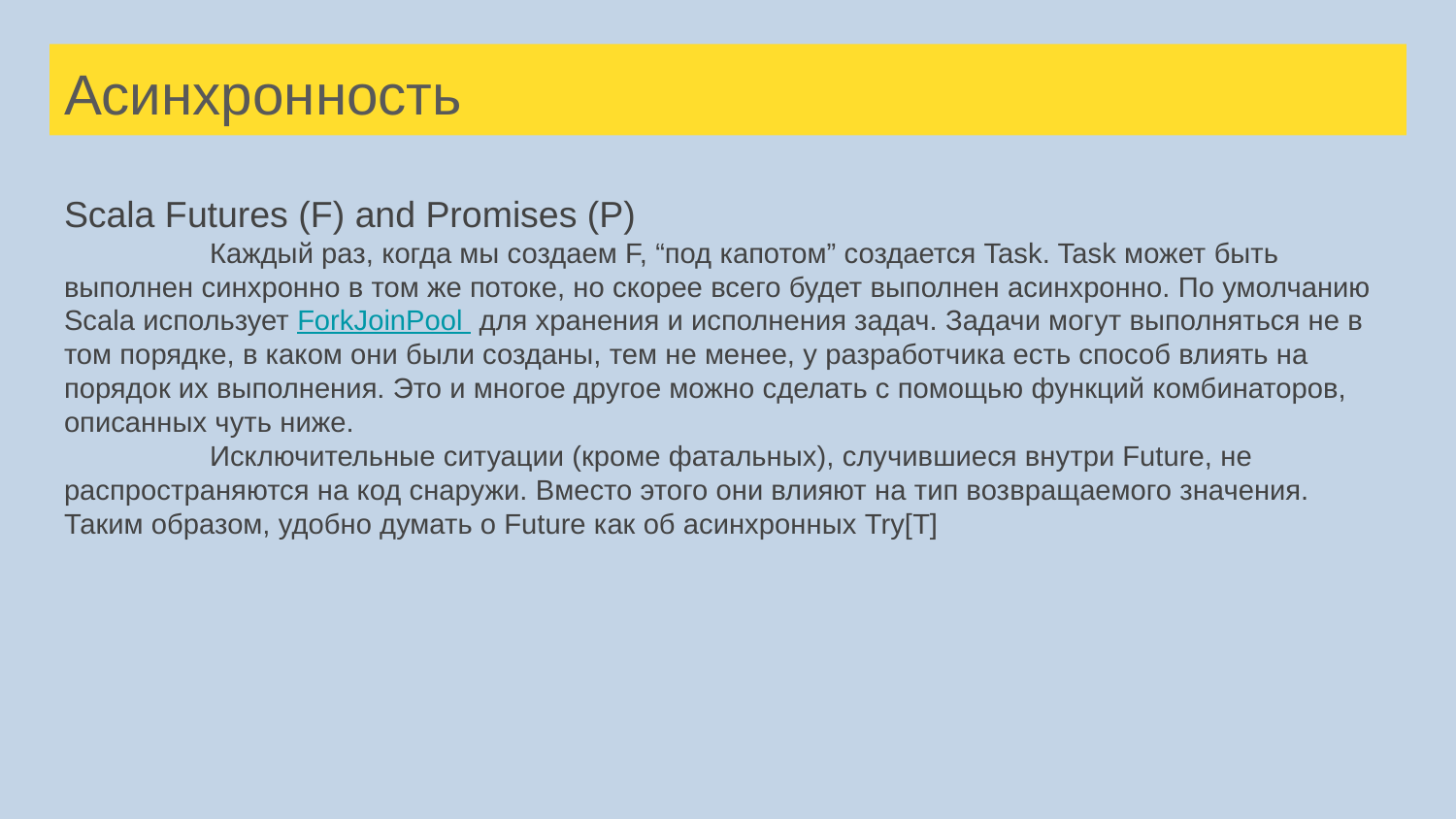

# Асинхронность
Scala Futures (F) and Promises (P)
	Каждый раз, когда мы создаем F, “под капотом” создается Task. Task может быть выполнен синхронно в том же потоке, но скорее всего будет выполнен асинхронно. По умолчанию Scala использует ForkJoinPool  для хранения и исполнения задач. Задачи могут выполняться не в том порядке, в каком они были созданы, тем не менее, у разработчика есть способ влиять на порядок их выполнения. Это и многое другое можно сделать с помощью функций комбинаторов, описанных чуть ниже.
	Исключительные ситуации (кроме фатальных), случившиеся внутри Future, не распространяются на код снаружи. Вместо этого они влияют на тип возвращаемого значения. Таким образом, удобно думать о Future как об асинхронных Try[T]